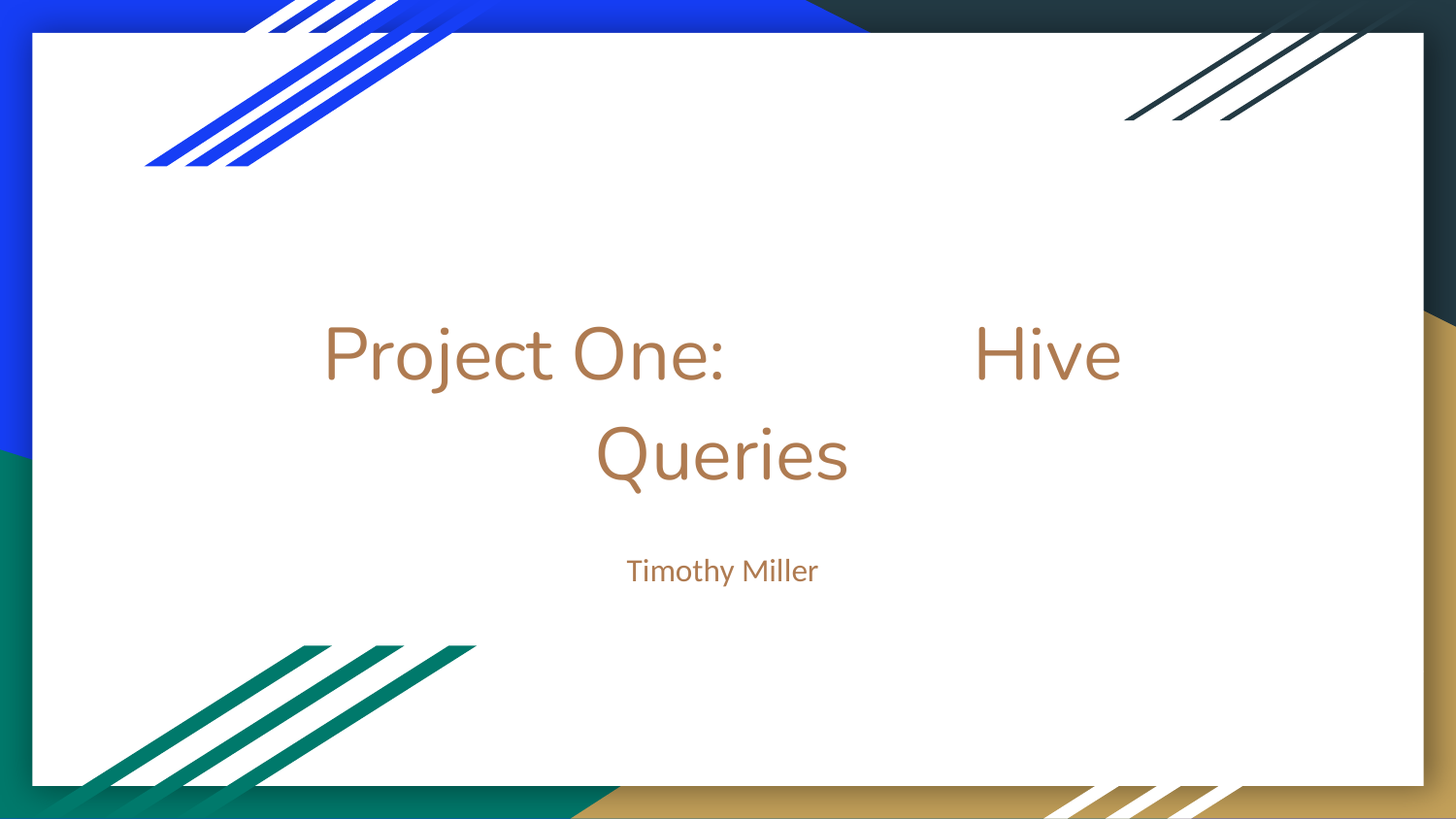

# Project One:             Hive Queries
Timothy Miller